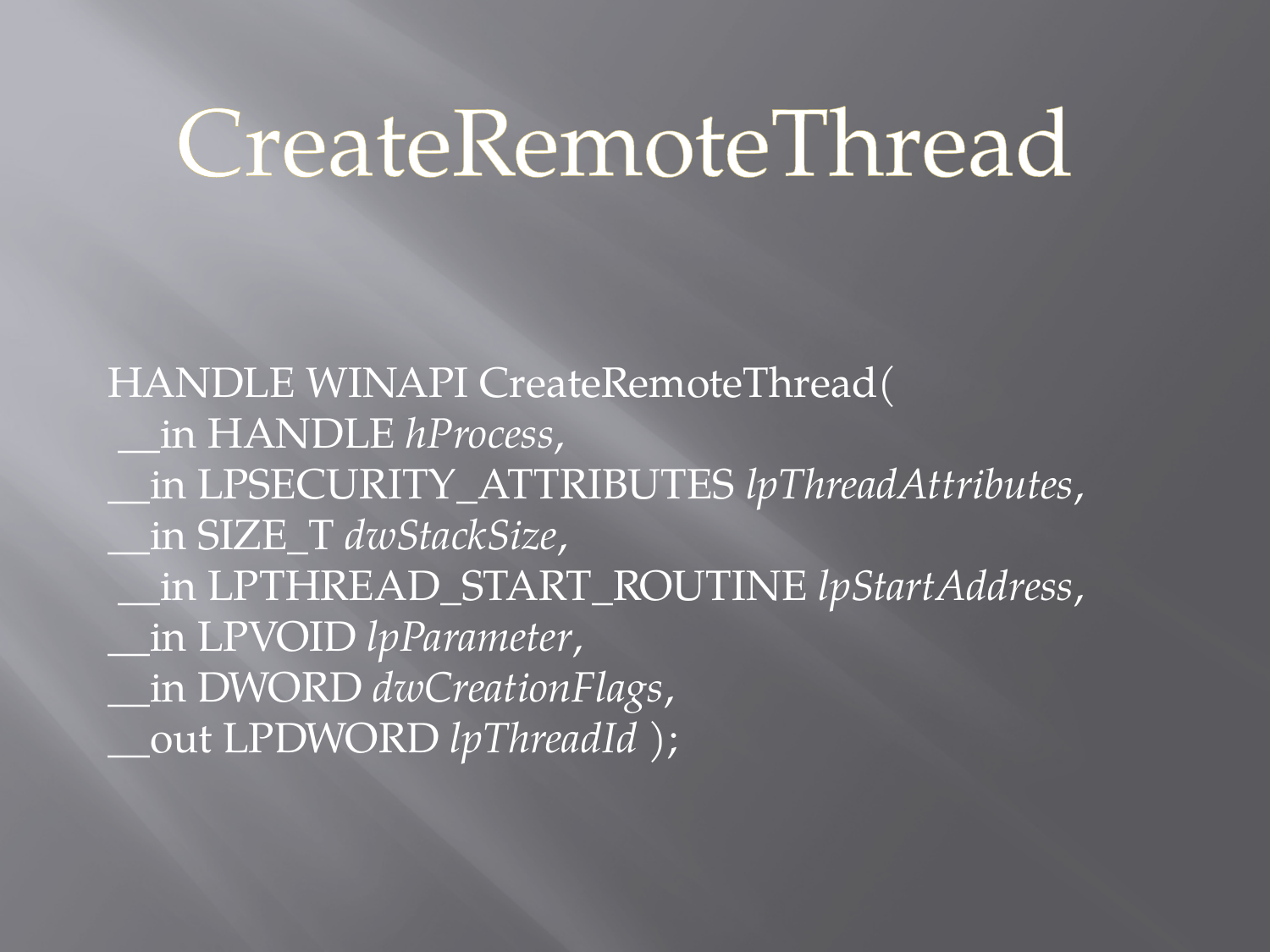

CreateRemoteThread
HANDLE WINAPI CreateRemoteThread(
 __in HANDLE hProcess,
__in LPSECURITY_ATTRIBUTES lpThreadAttributes,
__in SIZE_T dwStackSize,
 __in LPTHREAD_START_ROUTINE lpStartAddress,
__in LPVOID lpParameter,
__in DWORD dwCreationFlags,
__out LPDWORD lpThreadId );